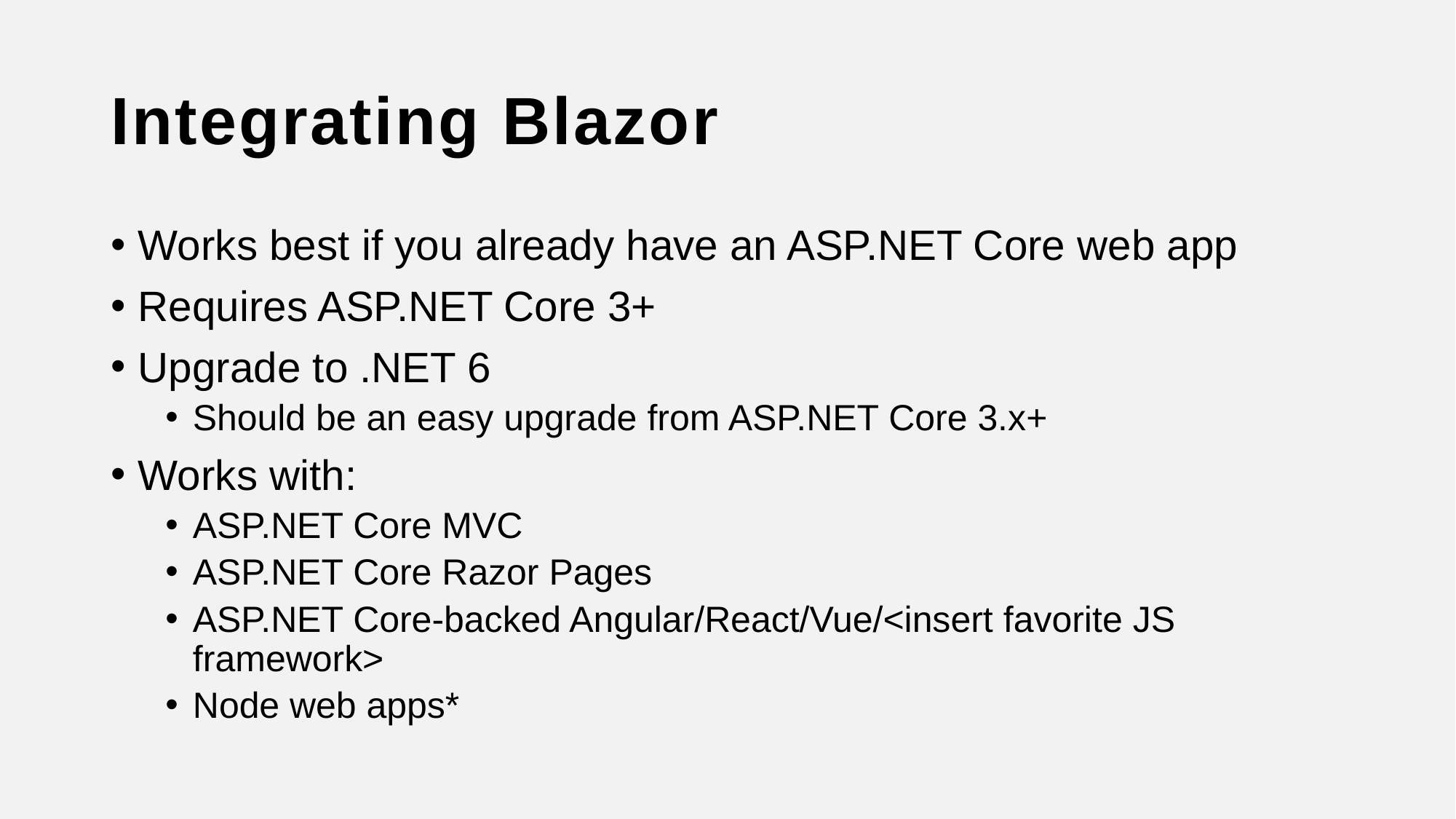

# Integrating Blazor
Works best if you already have an ASP.NET Core web app
Requires ASP.NET Core 3+
Upgrade to .NET 6
Should be an easy upgrade from ASP.NET Core 3.x+
Works with:
ASP.NET Core MVC
ASP.NET Core Razor Pages
ASP.NET Core-backed Angular/React/Vue/<insert favorite JS framework>
Node web apps*